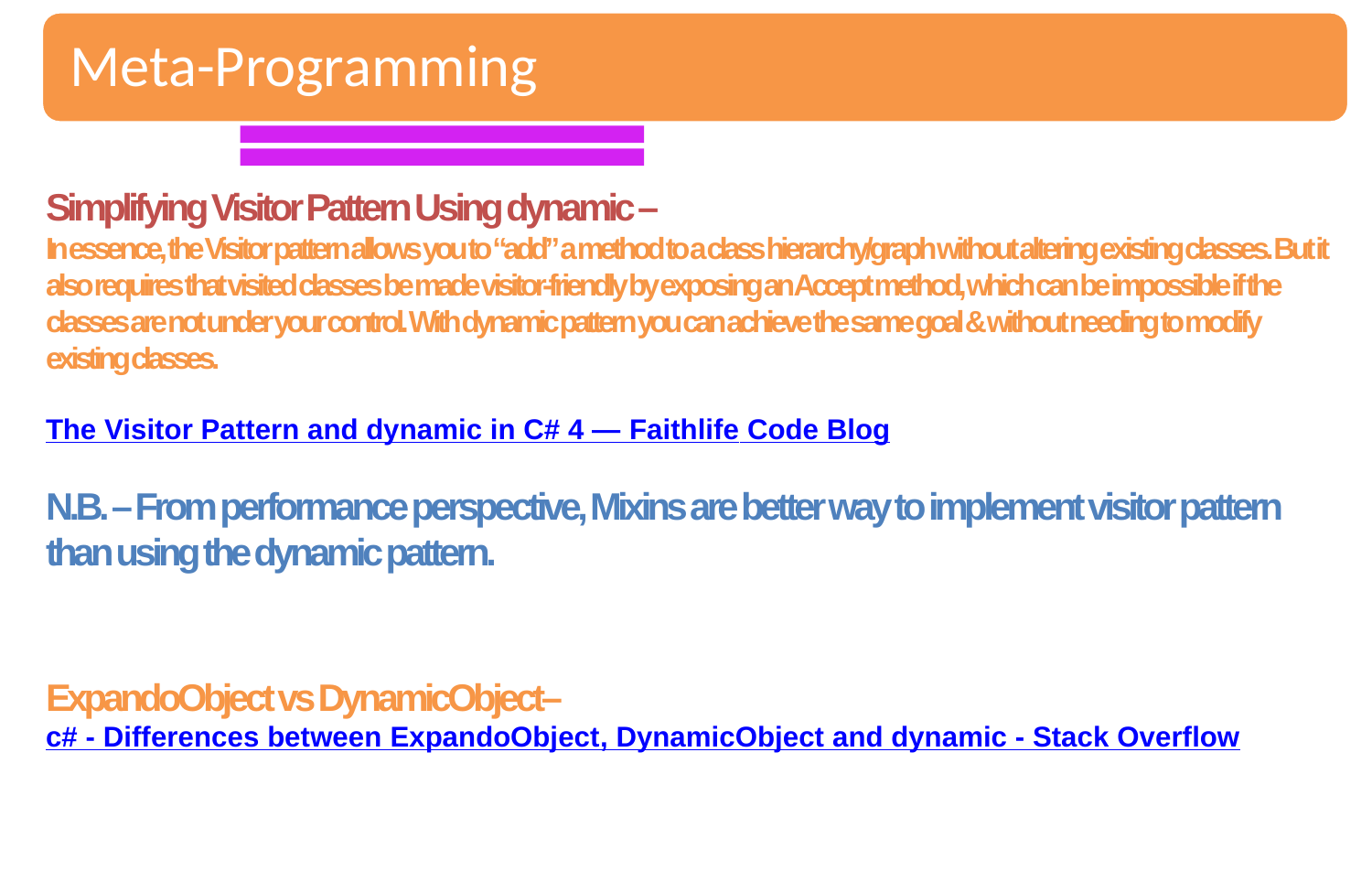

Meta-Programming

Simplifying Visitor Pattern Using dynamic –
In essence, the Visitor pattern allows you to “add” a method to a class hierarchy/graph without altering existing classes. But it also requires that visited classes be made visitor-friendly by exposing an Accept method, which can be impossible if the classes are not under your control. With dynamic pattern you can achieve the same goal & without needing to modify existing classes.

The Visitor Pattern and dynamic in C# 4 — Faithlife Code Blog

N.B. – From performance perspective, Mixins are better way to implement visitor pattern than using the dynamic pattern.

ExpandoObject vs DynamicObject–
c# - Differences between ExpandoObject, DynamicObject and dynamic - Stack Overflow